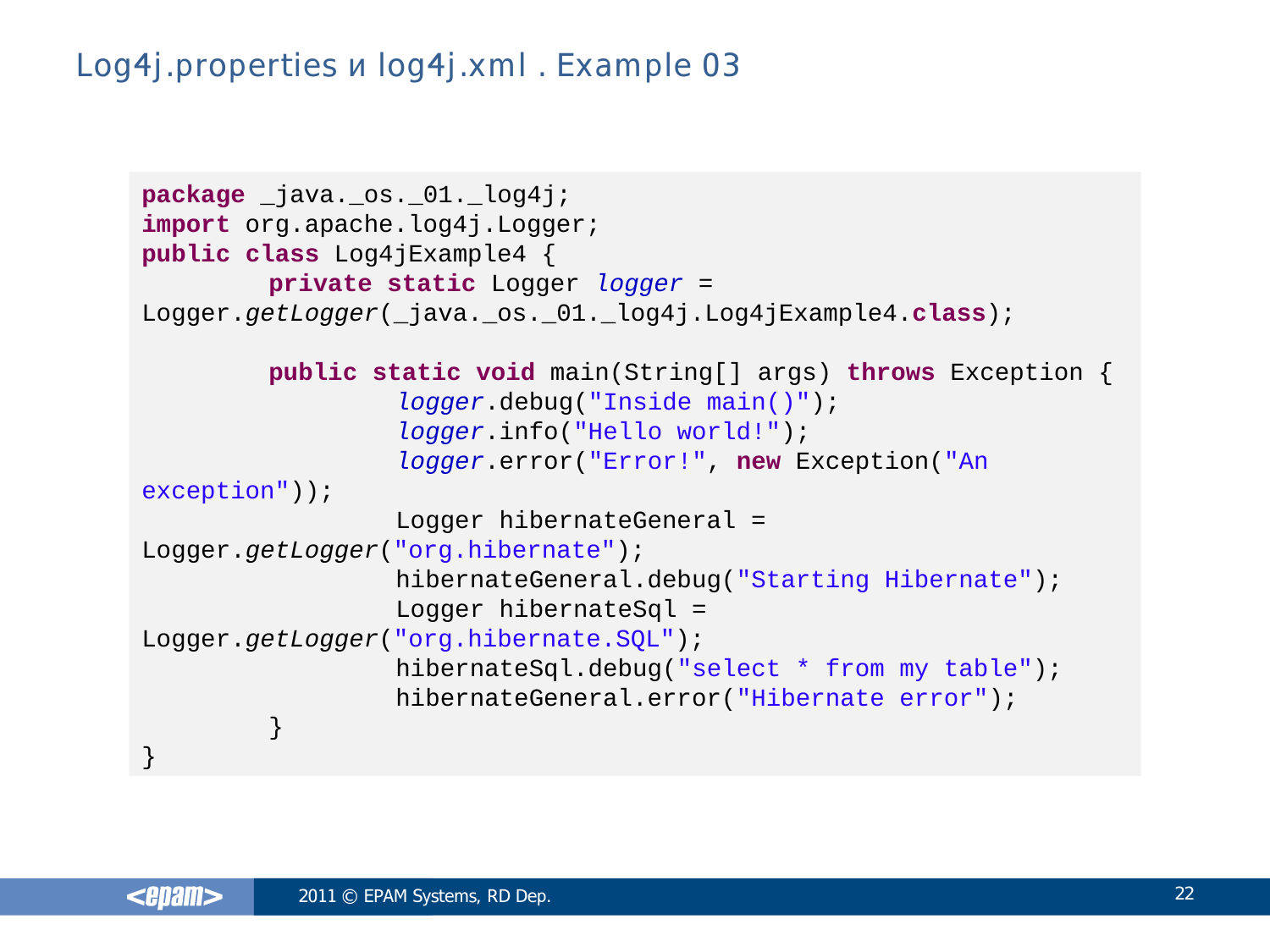

# Log4j.properties и log4j.xml . Example 03
package _java._os._01._log4j;
import org.apache.log4j.Logger;
public class Log4jExample4 {
	private static Logger logger = Logger.getLogger(_java._os._01._log4j.Log4jExample4.class);

	public static void main(String[] args) throws Exception {
		logger.debug("Inside main()");
		logger.info("Hello world!");
		logger.error("Error!", new Exception("An exception"));
		Logger hibernateGeneral = Logger.getLogger("org.hibernate");
		hibernateGeneral.debug("Starting Hibernate");
		Logger hibernateSql = Logger.getLogger("org.hibernate.SQL");
		hibernateSql.debug("select * from my table");
		hibernateGeneral.error("Hibernate error");
	}
}
22
2011 © EPAM Systems, RD Dep.